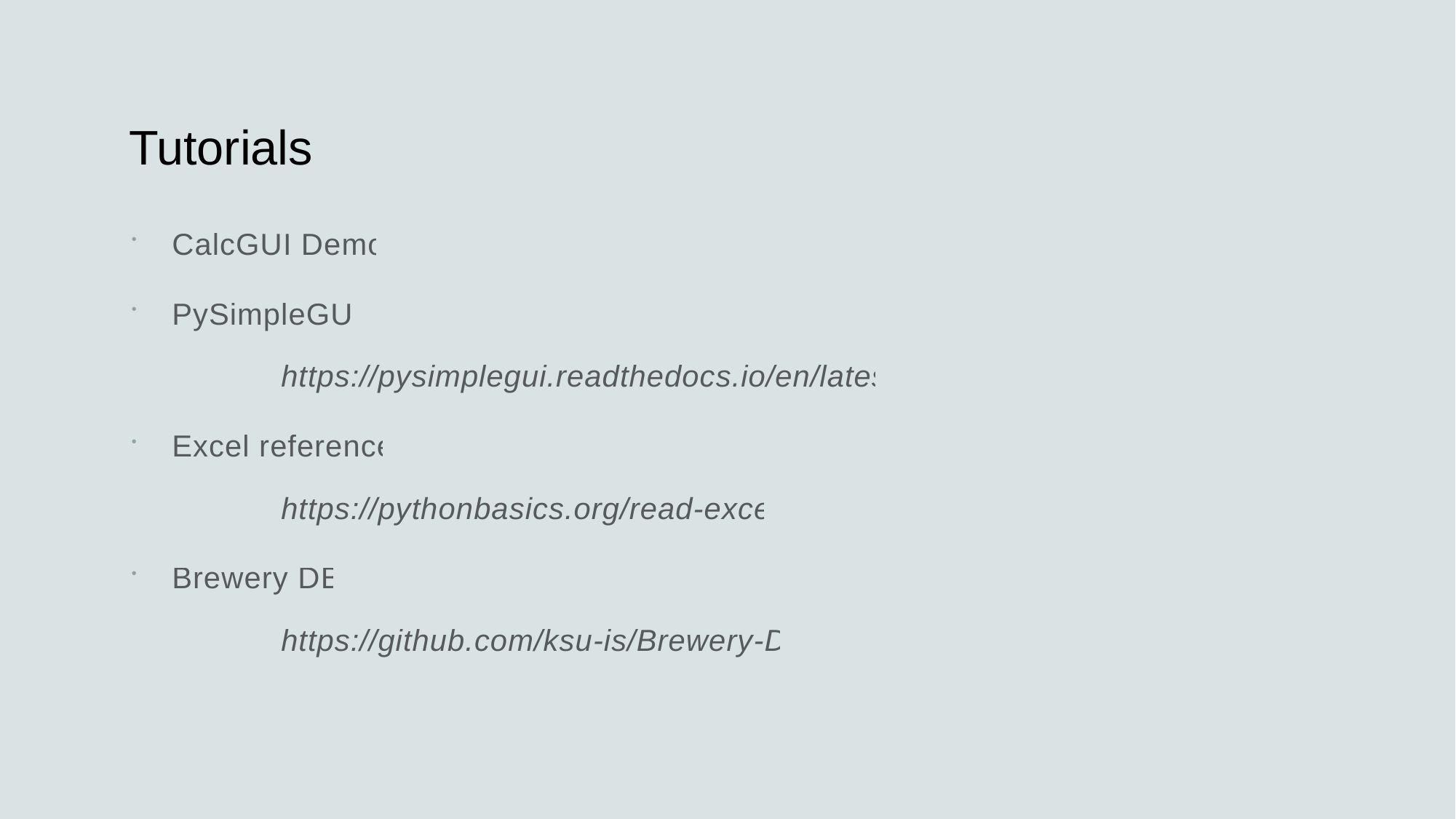

# Tutorials
CalcGUI Demo
PySimpleGUI
	https://pysimplegui.readthedocs.io/en/latest/
Excel reference
	https://pythonbasics.org/read-excel/
Brewery DB
	https://github.com/ksu-is/Brewery-DB